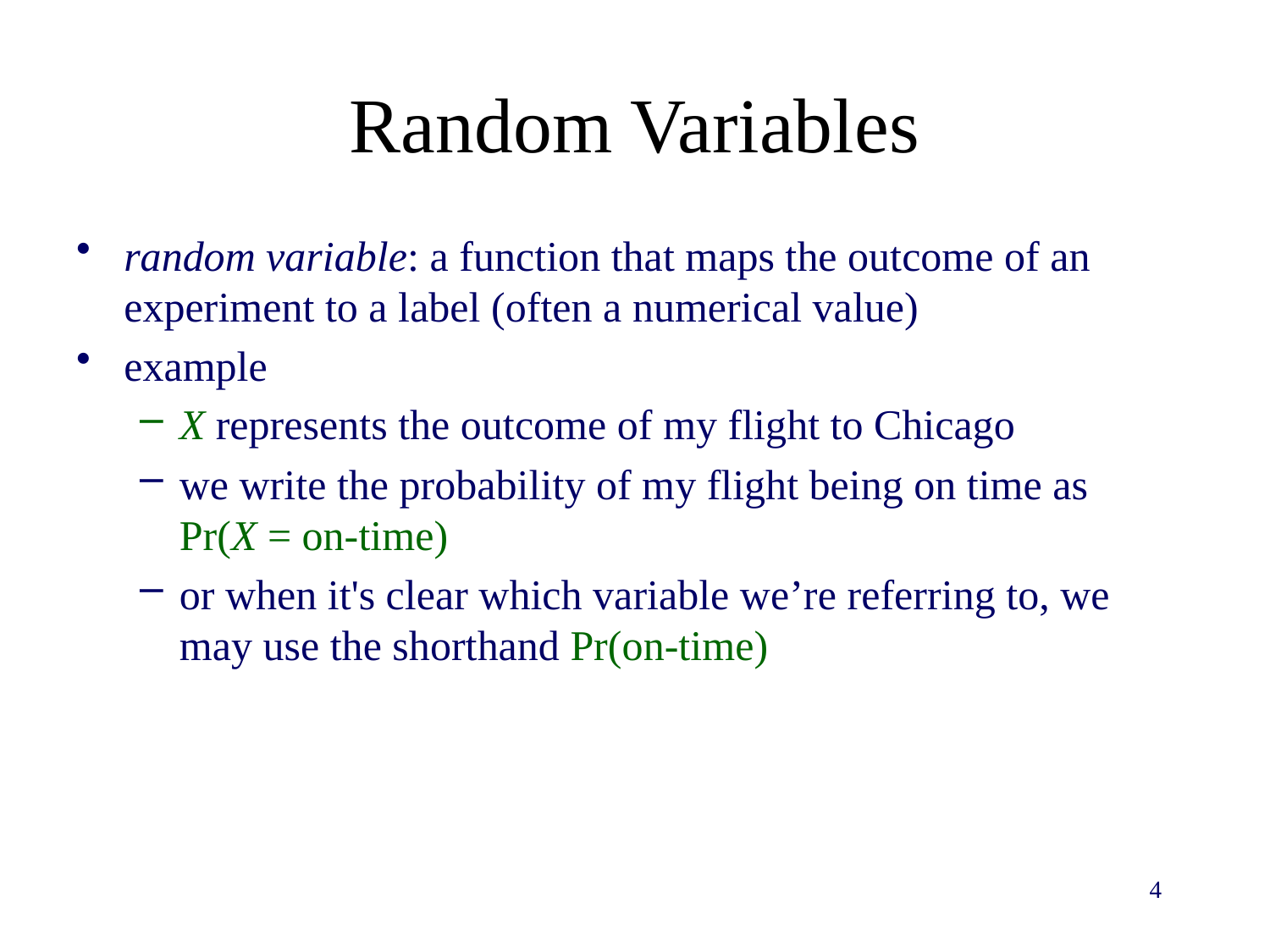

# Random Variables
random variable: a function that maps the outcome of an experiment to a label (often a numerical value)
example
X represents the outcome of my flight to Chicago
we write the probability of my flight being on time as        Pr(X = on-time)
or when it's clear which variable we’re referring to, we may use the shorthand Pr(on-time)
4